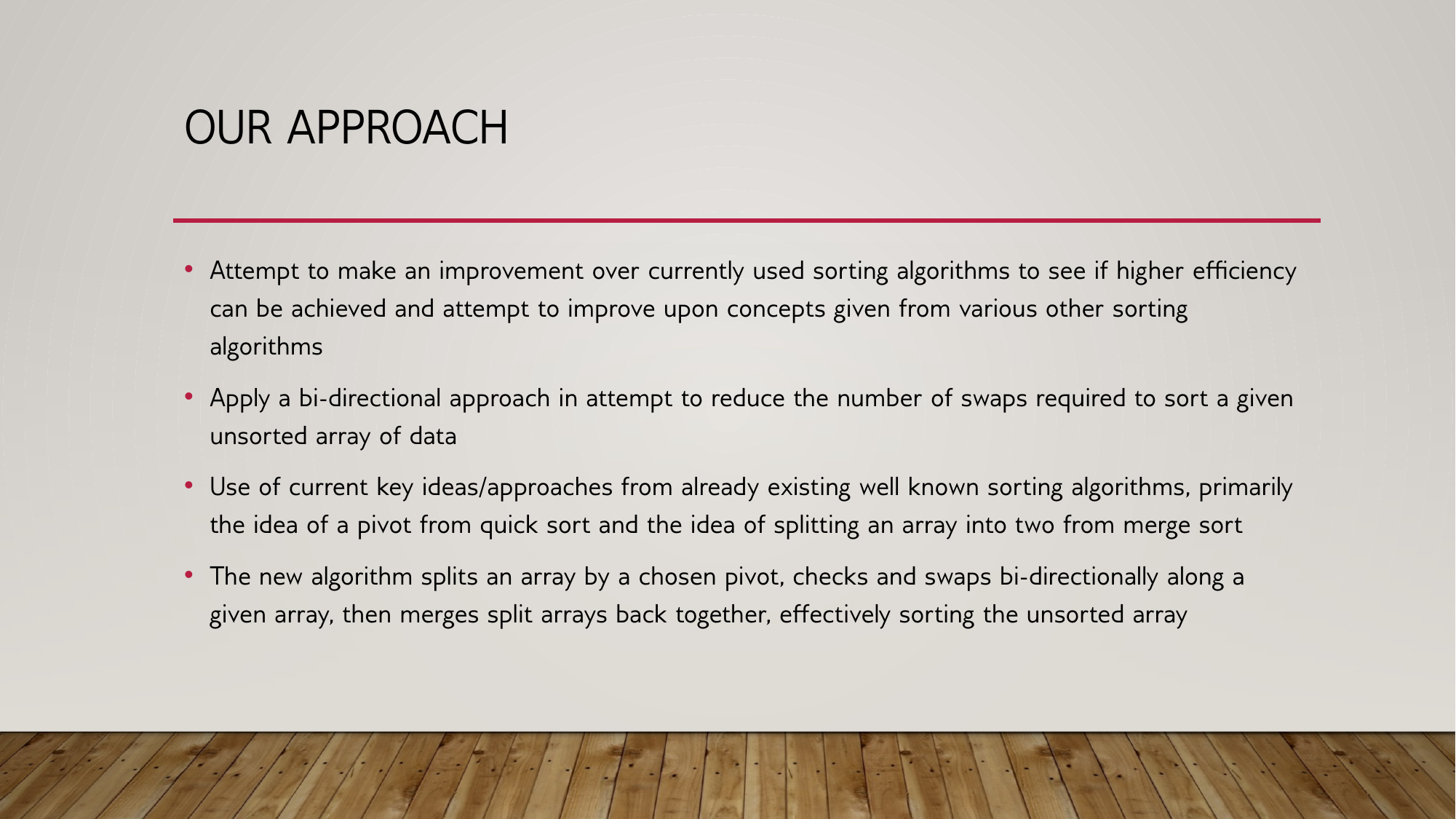

# Our Approach
Attempt to make an improvement over currently used sorting algorithms to see if higher efficiency can be achieved and attempt to improve upon concepts given from various other sorting algorithms
Apply a bi-directional approach in attempt to reduce the number of swaps required to sort a given unsorted array of data
Use of current key ideas/approaches from already existing well known sorting algorithms, primarily the idea of a pivot from quick sort and the idea of splitting an array into two from merge sort
The new algorithm splits an array by a chosen pivot, checks and swaps bi-directionally along a given array, then merges split arrays back together, effectively sorting the unsorted array